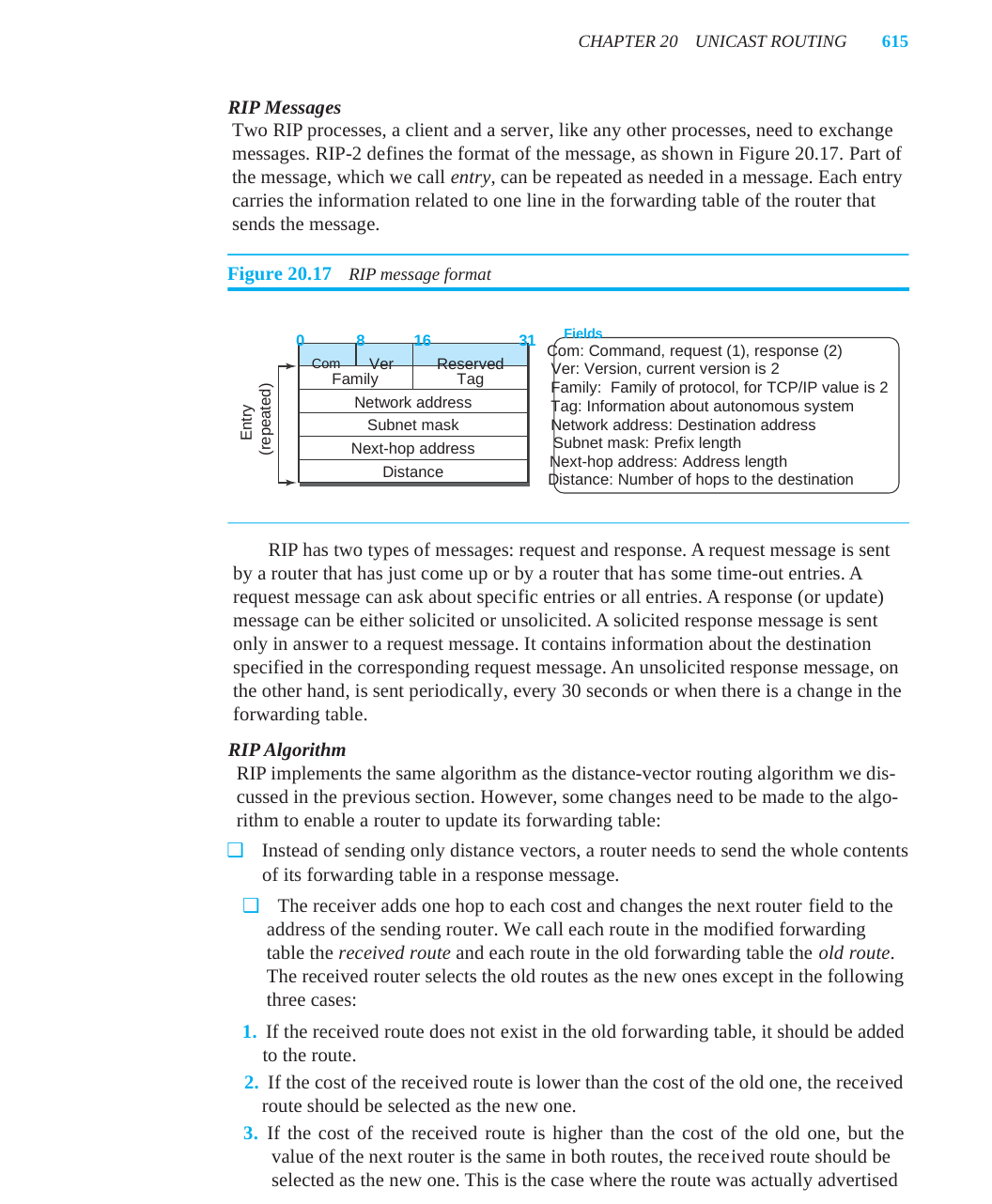

CHAPTER 20	UNICAST ROUTING	615
RIP Messages
Two RIP processes, a client and a server, like any other processes, need to exchange
messages. RIP-2 defines the format of the message, as shown in Figure 20.17. Part of
the message, which we call entry, can be repeated as needed in a message. Each entry
carries the information related to one line in the forwarding table of the router that
sends the message.

Figure 20.17	RIP message format

0	8	16	31	Fields

Com: Command, request (1), response (2)

Com	Ver	Reserved

Ver: Version, current version is 2

Family	Tag
Family:  Family of protocol, for TCP/IP value is 2
Tag: Information about autonomous system
Network address: Destination address

Network address
Entry
(repeated)

Subnet mask
Subnet mask: Prefix length

Next-hop address
Next-hop address: Address length

Distance
Distance: Number of hops to the destination

RIP has two types of messages: request and response. A request message is sent
by a router that has just come up or by a router that hassome time-out entries. A
request message can ask about specific entries or all entries. A response (or update)
message can be either solicited or unsolicited. A solicited response message is sent
only in answer to a request message. It contains information about the destination
specified in the corresponding request message. An unsolicited response message, on
the other hand, is sent periodically, every 30 seconds or when there is a change in the
forwarding table.
RIP Algorithm
RIP implements the same algorithm as the distance-vector routing algorithm we dis-
cussed in the previous section. However, some changes need to be made to the algo-
rithm to enable a router to update its forwarding table:
❑	Instead of sending only distance vectors, a router needs to send the whole contents
of its forwarding table in a response message.
❑	The receiver adds one hop to each cost and changes the next router field to the
address of the sending router. We call each route in the modified forwarding
table the received route and each route in the old forwarding table the old route.
The received router selects the old routes as the new ones except in the following
three cases:
1.If the received route does not exist in the old forwarding table, it should be added
to the route.
2.If the cost of the received route is lower than the cost of the old one, the received
route should be selected as the new one.
3.If the cost of the received route is higher than the cost of the old one, but the
value of the next router is the same in both routes, the received route should be
selected as the new one. This is the case where the route was actually advertised